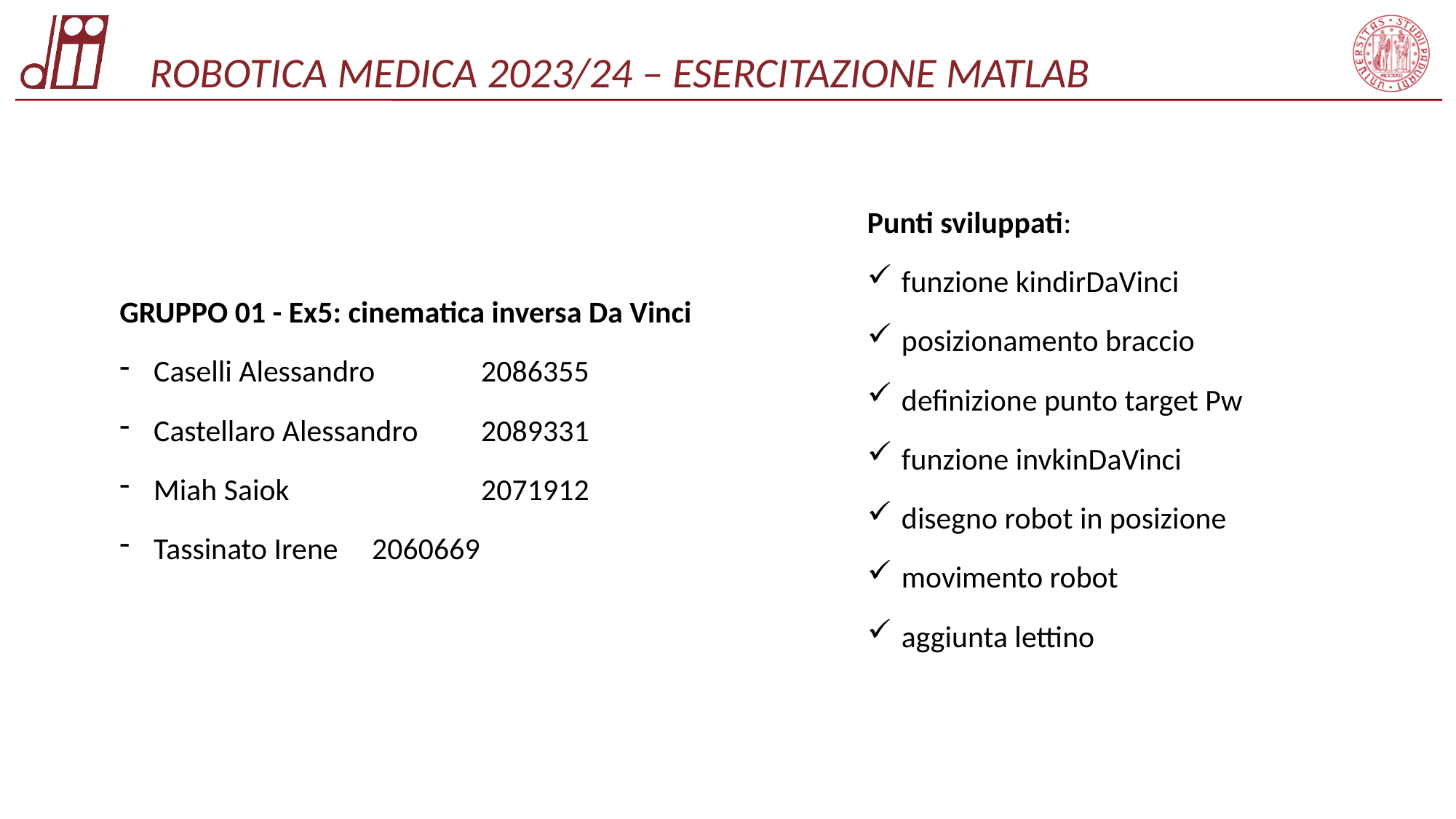

# Robotica Medica 2023/24 – Esercitazione Matlab
Punti sviluppati:
funzione kindirDaVinci
posizionamento braccio
definizione punto target Pw
funzione invkinDaVinci
disegno robot in posizione
movimento robot
aggiunta lettino
GRUPPO 01 - Ex5: cinematica inversa Da Vinci
Caselli Alessandro 	2086355
Castellaro Alessandro 	2089331
Miah Saiok 		2071912
Tassinato Irene 	2060669